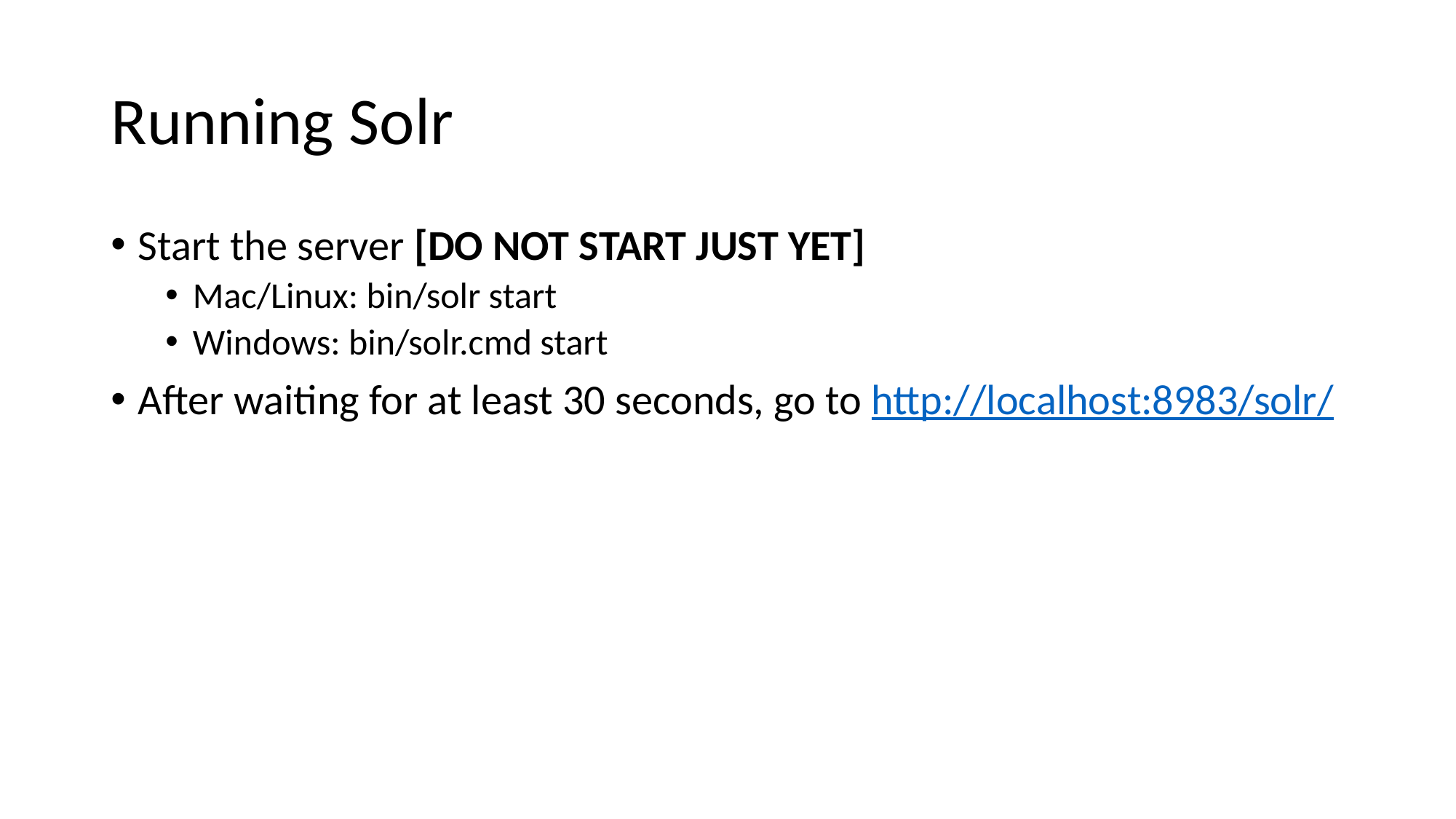

# Running Solr
Start the server [DO NOT START JUST YET]
Mac/Linux: bin/solr start
Windows: bin/solr.cmd start
After waiting for at least 30 seconds, go to http://localhost:8983/solr/